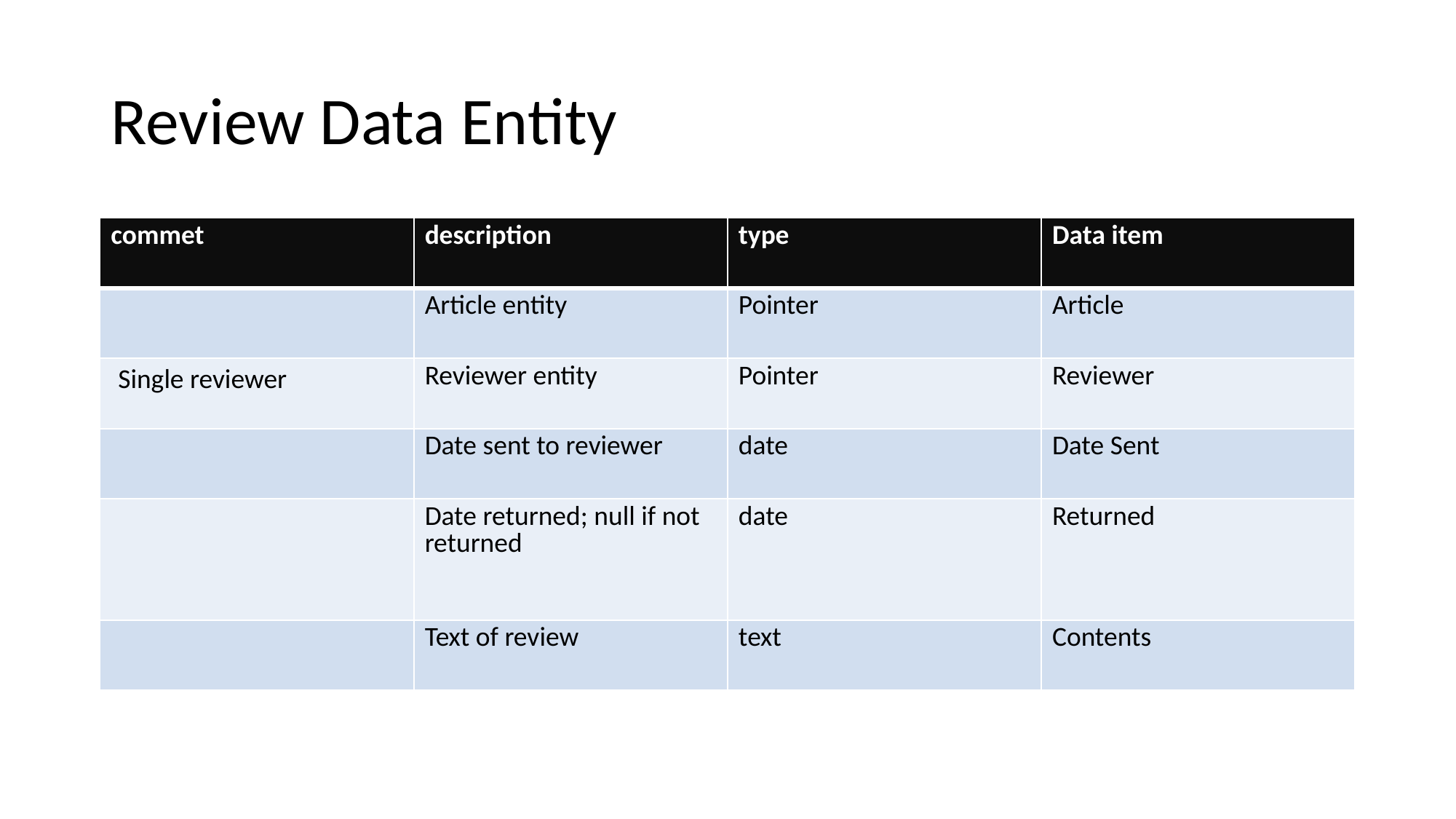

# Review Data Entity
| commet | description | type | Data item |
| --- | --- | --- | --- |
|  | Article entity | Pointer | Article |
| Single reviewer | Reviewer entity | Pointer | Reviewer |
|  | Date sent to reviewer | date | Date Sent |
|  | Date returned; null if not returned | date | Returned |
|  | Text of review | text | Contents |